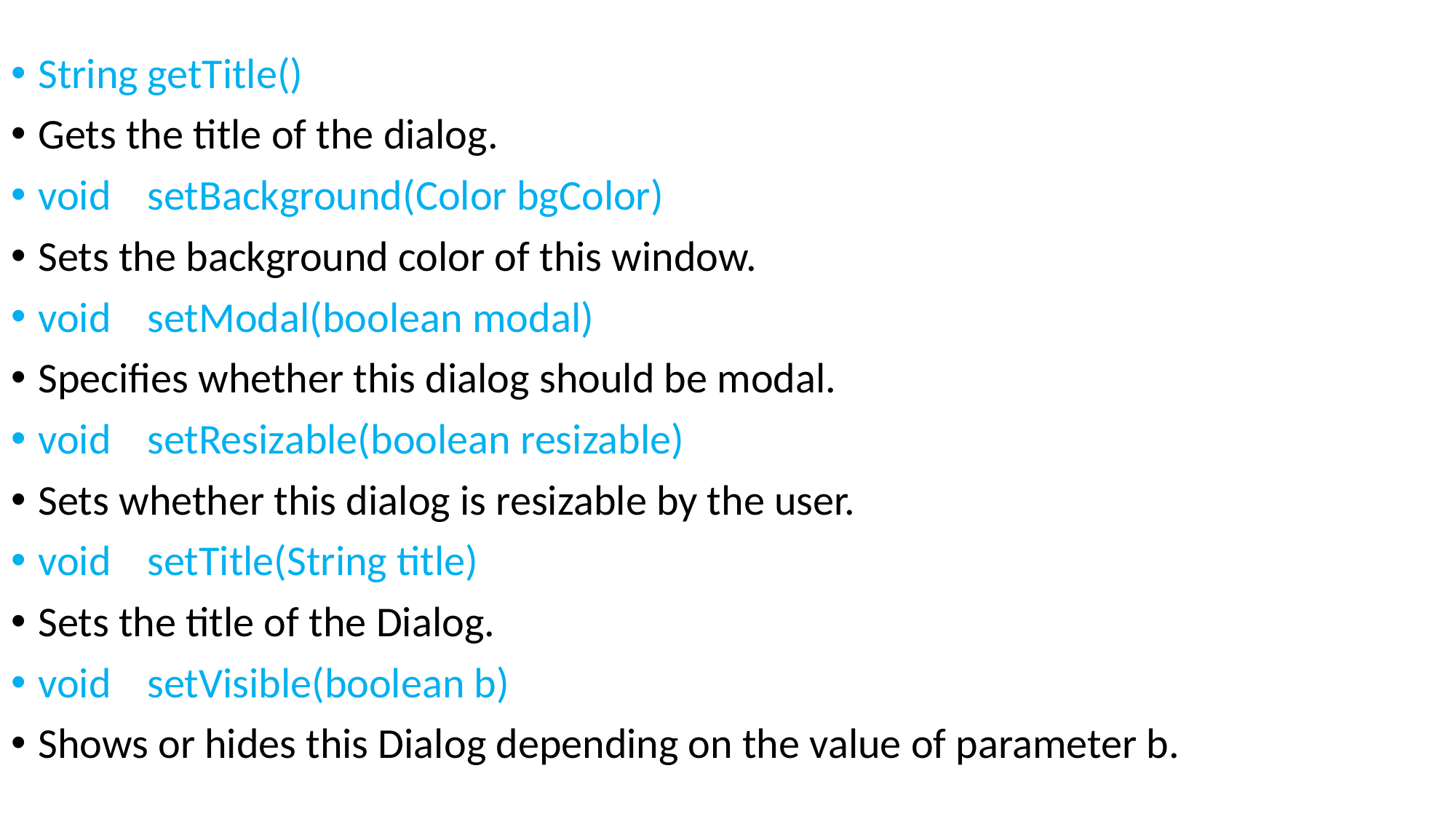

String	getTitle()
Gets the title of the dialog.
void	setBackground(Color bgColor)
Sets the background color of this window.
void	setModal(boolean modal)
Specifies whether this dialog should be modal.
void	setResizable(boolean resizable)
Sets whether this dialog is resizable by the user.
void	setTitle(String title)
Sets the title of the Dialog.
void	setVisible(boolean b)
Shows or hides this Dialog depending on the value of parameter b.